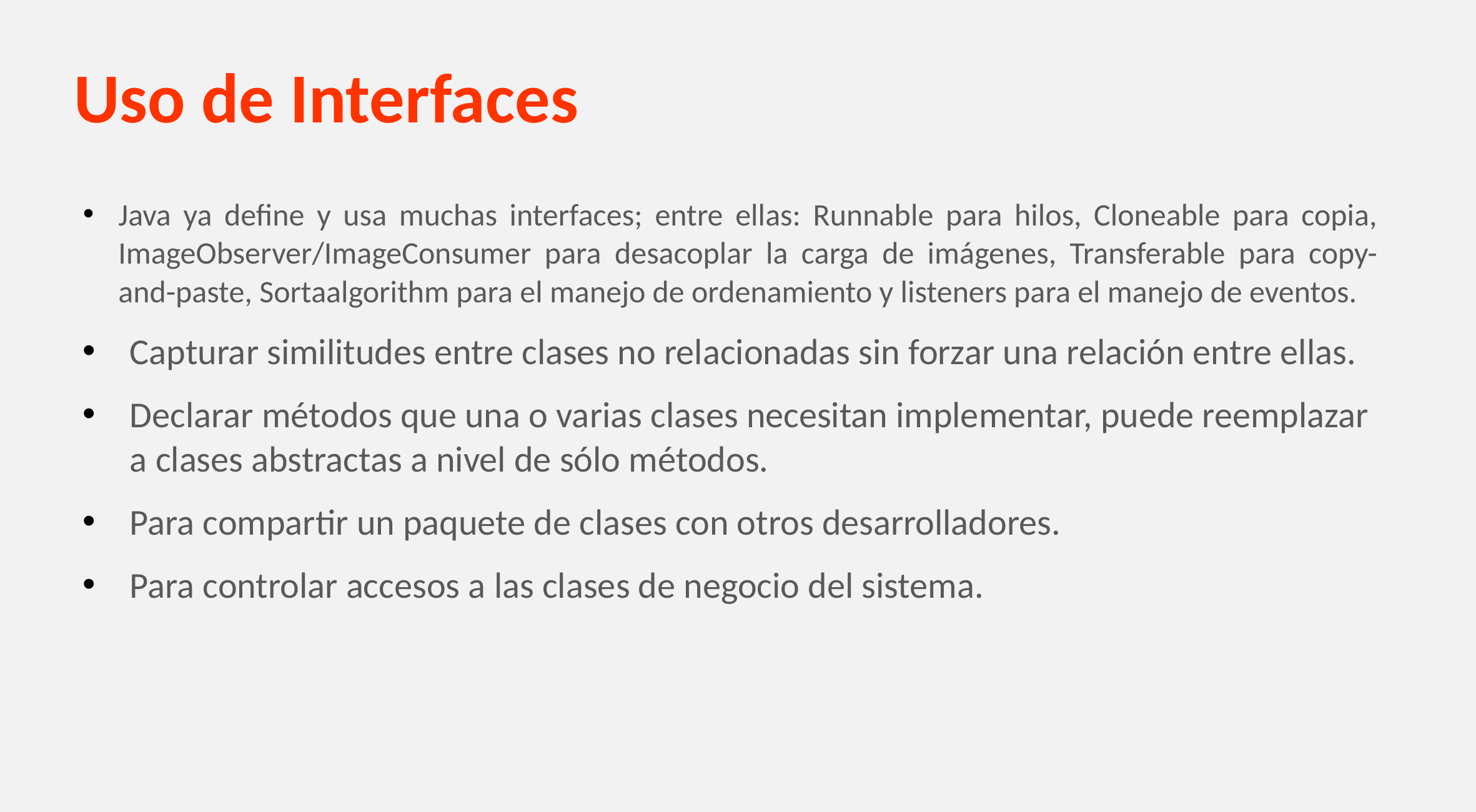

# Uso de Interfaces
Java ya define y usa muchas interfaces; entre ellas: Runnable para hilos, Cloneable para copia, ImageObserver/ImageConsumer para desacoplar la carga de imágenes, Transferable para copy-and-paste, Sortaalgorithm para el manejo de ordenamiento y listeners para el manejo de eventos.
Capturar similitudes entre clases no relacionadas sin forzar una relación entre ellas.
Declarar métodos que una o varias clases necesitan implementar, puede reemplazar a clases abstractas a nivel de sólo métodos.
Para compartir un paquete de clases con otros desarrolladores.
Para controlar accesos a las clases de negocio del sistema.